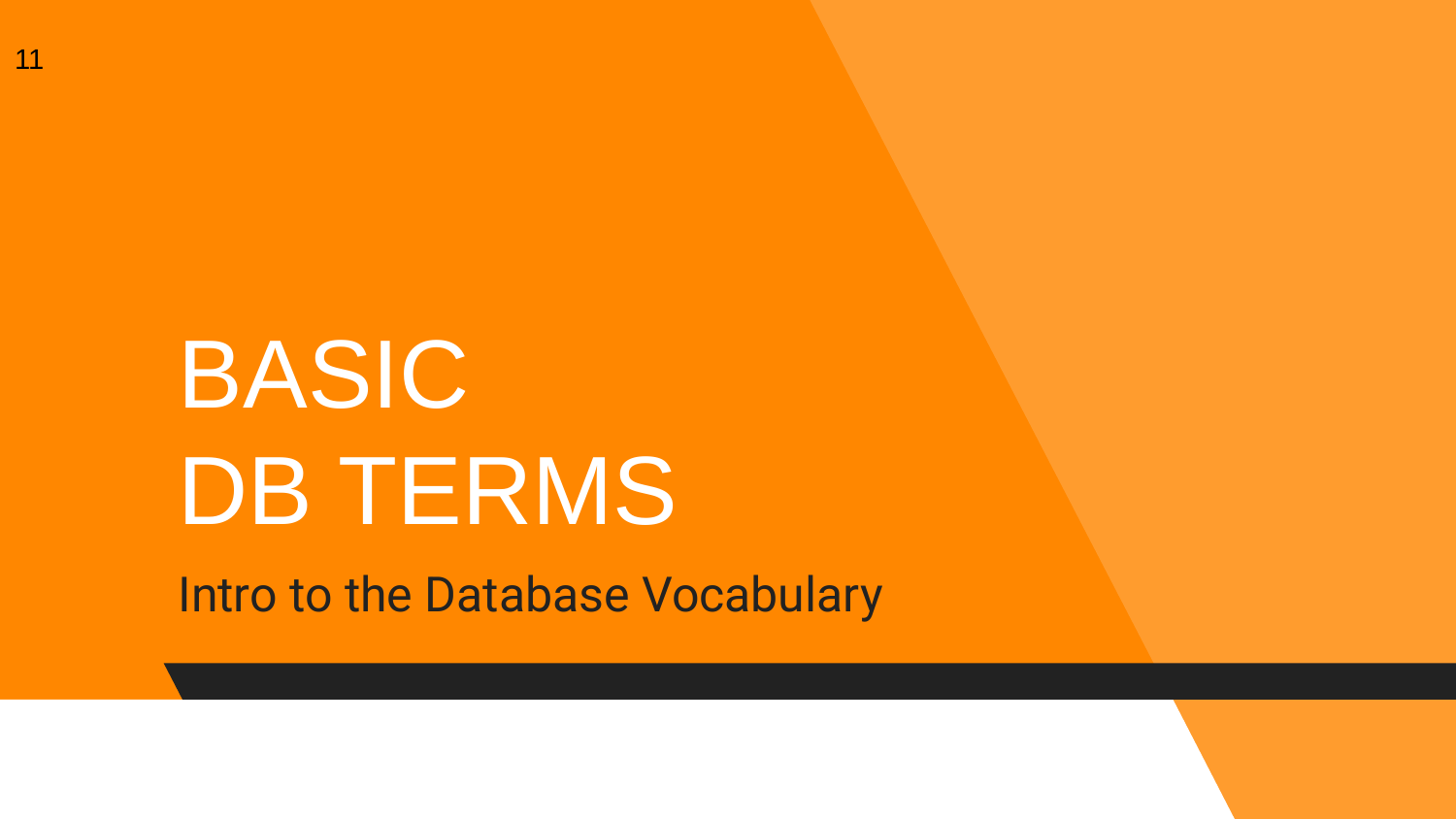

11
# BASIC DB TERMS
Intro to the Database Vocabulary